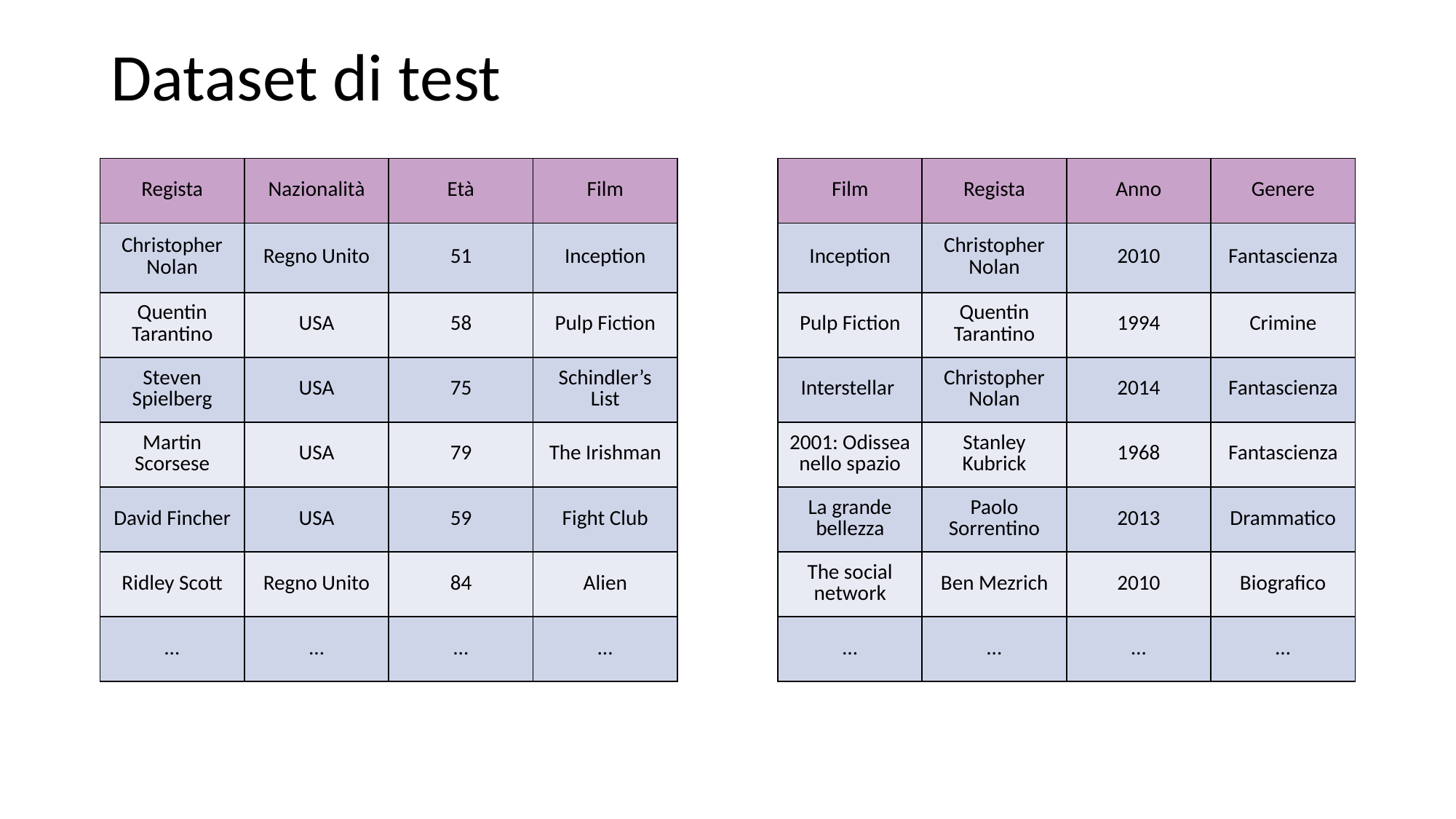

# Dataset di test
| Film | Regista | Anno | Genere |
| --- | --- | --- | --- |
| Inception | Christopher Nolan | 2010 | Fantascienza |
| Pulp Fiction | Quentin Tarantino | 1994 | Crimine |
| Interstellar | Christopher Nolan | 2014 | Fantascienza |
| 2001: Odissea nello spazio | Stanley Kubrick | 1968 | Fantascienza |
| La grande bellezza | Paolo Sorrentino | 2013 | Drammatico |
| The social network | Ben Mezrich | 2010 | Biografico |
| … | … | … | … |
| Regista | Nazionalità | Età | Film |
| --- | --- | --- | --- |
| Christopher Nolan | Regno Unito | 51 | Inception |
| Quentin Tarantino | USA | 58 | Pulp Fiction |
| Steven Spielberg | USA | 75 | Schindler’s List |
| Martin Scorsese | USA | 79 | The Irishman |
| David Fincher | USA | 59 | Fight Club |
| Ridley Scott | Regno Unito | 84 | Alien |
| … | … | … | … |